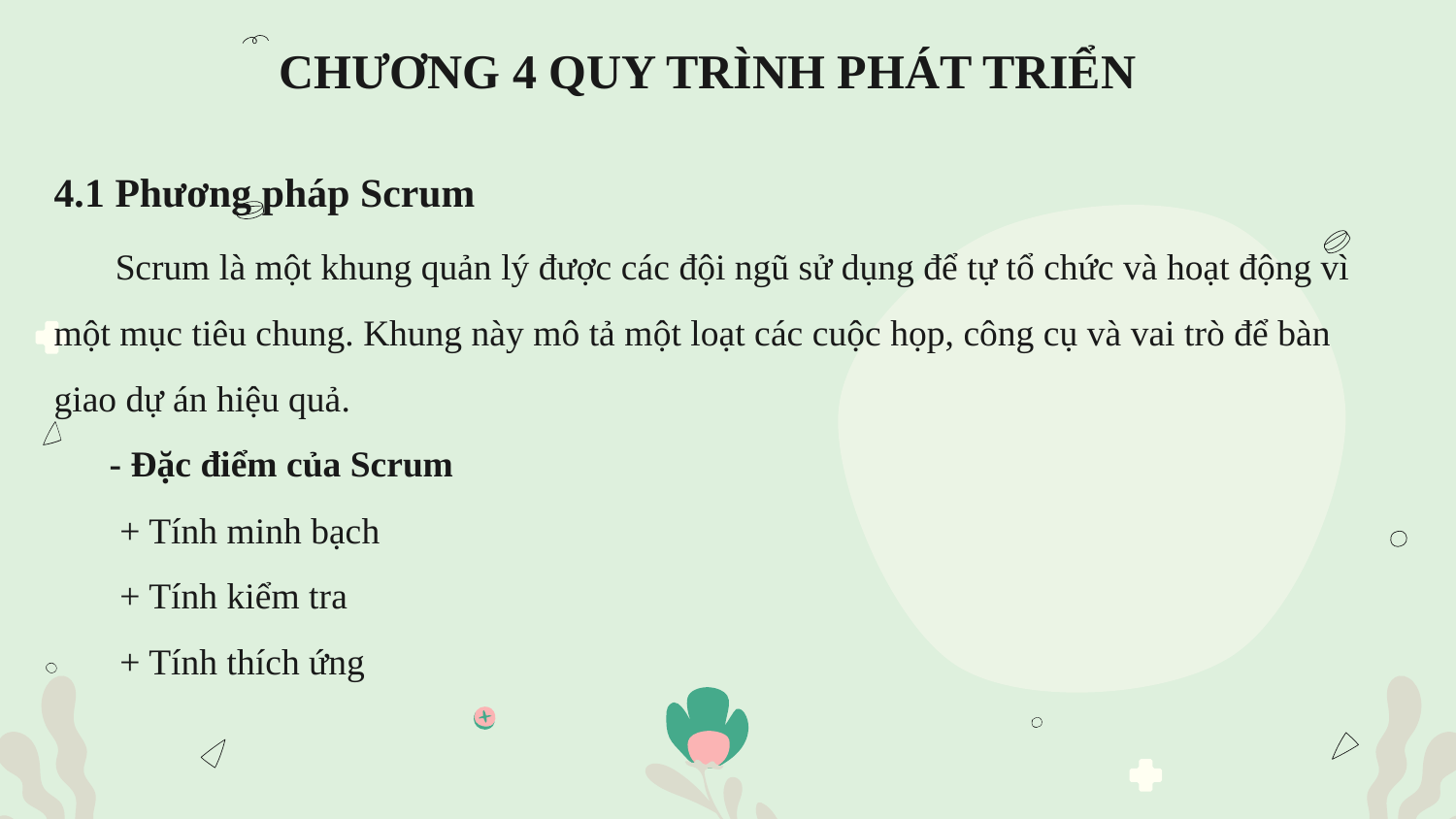

# CHƯƠNG 4 QUY TRÌNH PHÁT TRIỂN
4.1 Phương pháp Scrum
      Scrum là một khung quản lý được các đội ngũ sử dụng để tự tổ chức và hoạt động vì một mục tiêu chung. Khung này mô tả một loạt các cuộc họp, công cụ và vai trò để bàn giao dự án hiệu quả.
      - Đặc điểm của Scrum

+ Tính minh bạch
+ Tính kiểm tra
+ Tính thích ứng